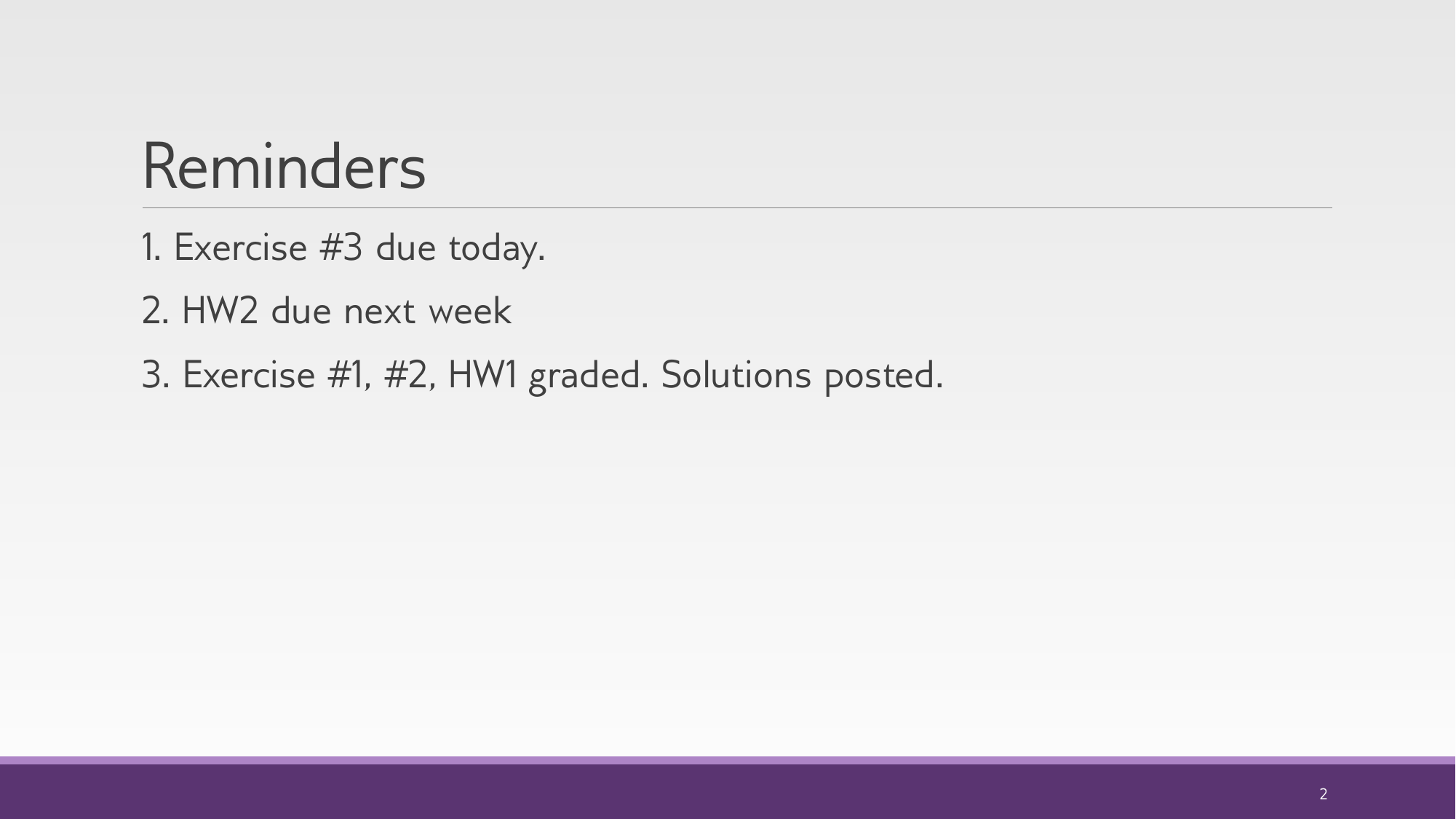

# Reminders
1. Exercise #3 due today.
2. HW2 due next week
3. Exercise #1, #2, HW1 graded. Solutions posted.
2